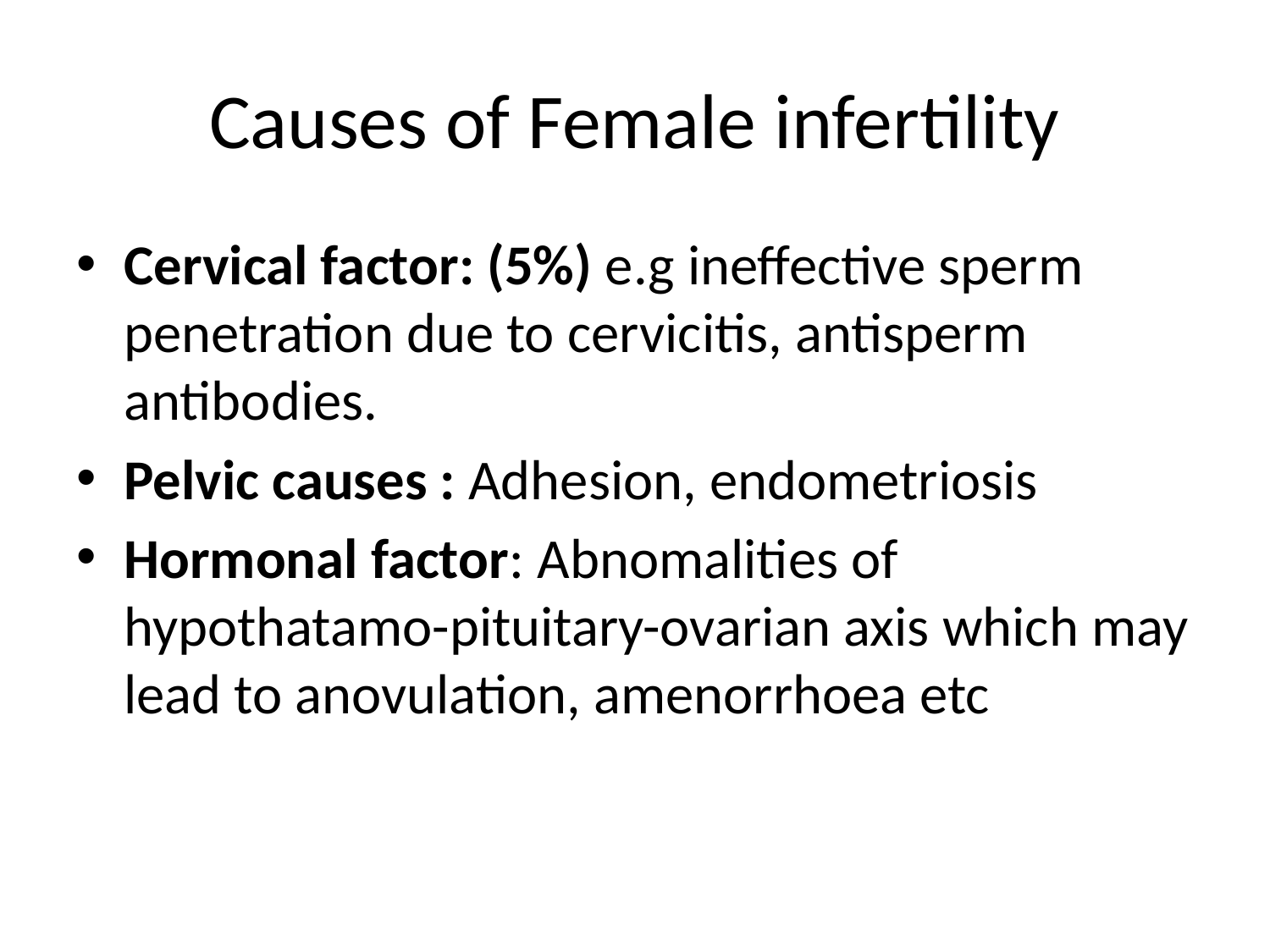

# Causes of Female infertility
Cervical factor: (5%) e.g ineffective sperm penetration due to cervicitis, antisperm antibodies.
Pelvic causes : Adhesion, endometriosis
Hormonal factor: Abnomalities of hypothatamo-pituitary-ovarian axis which may lead to anovulation, amenorrhoea etc